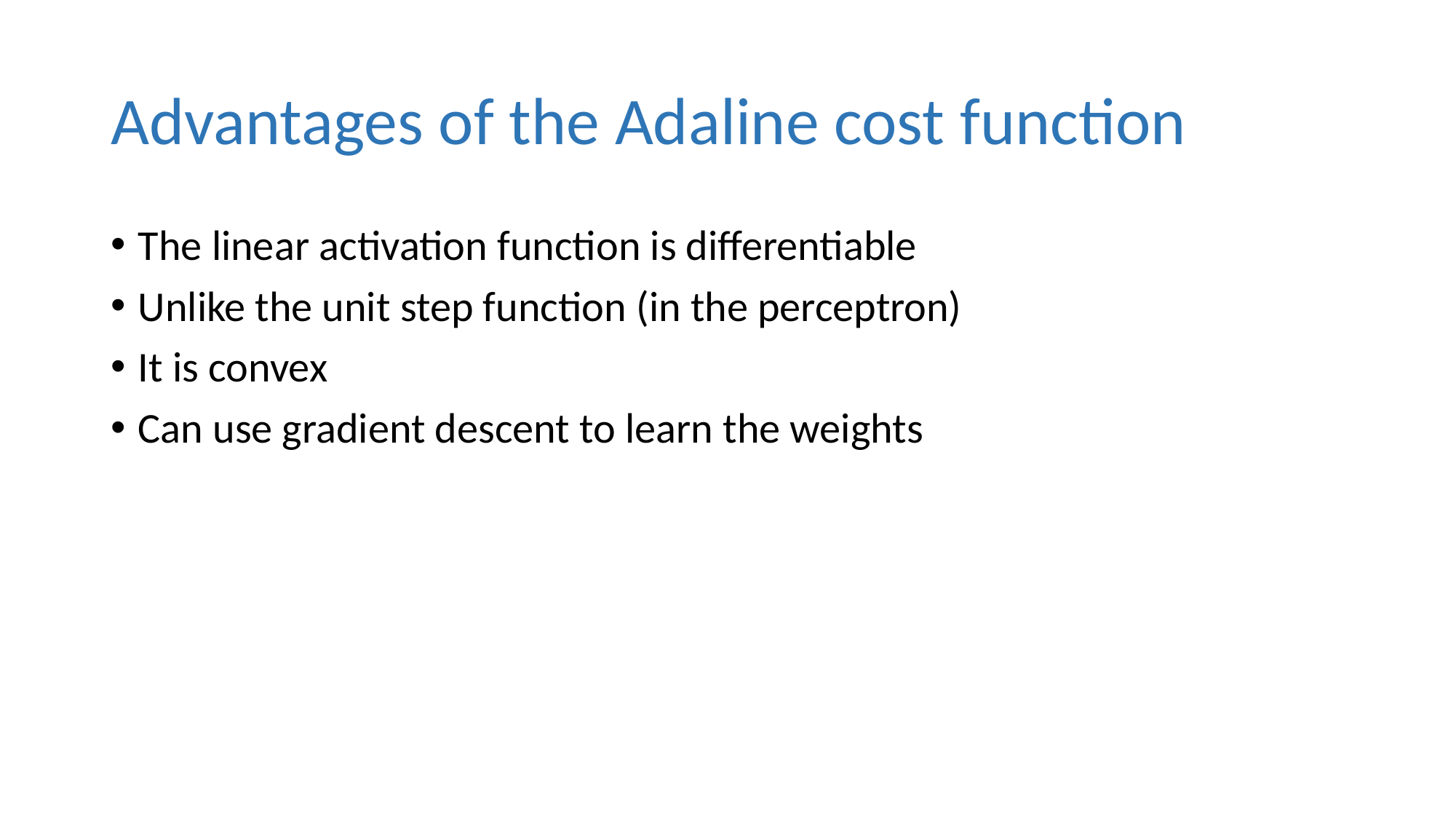

# Advantages of the Adaline cost function
The linear activation function is differentiable
Unlike the unit step function (in the perceptron)
It is convex
Can use gradient descent to learn the weights